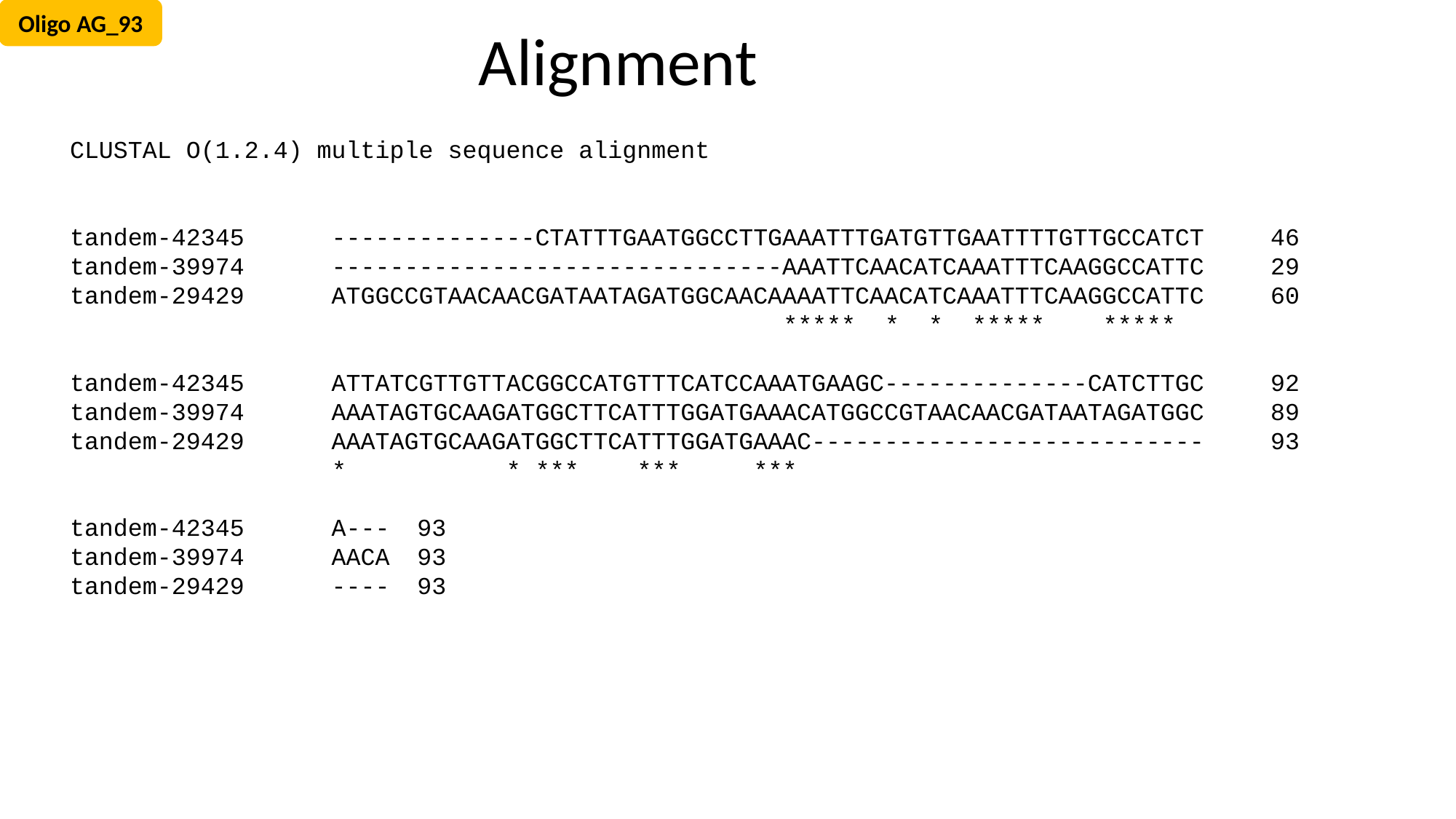

Oligo AG_93
# Alignment

CLUSTAL O(1.2.4) multiple sequence alignment

tandem-42345      --------------CTATTTGAATGGCCTTGAAATTTGATGTTGAATTTTGTTGCCATCT	46
tandem-39974      -------------------------------AAATTCAACATCAAATTTCAAGGCCATTC	29
tandem-29429      ATGGCCGTAACAACGATAATAGATGGCAACAAAATTCAACATCAAATTTCAAGGCCATTC	60
                                                 *****  *  *  *****    *****

tandem-42345      ATTATCGTTGTTACGGCCATGTTTCATCCAAATGAAGC--------------CATCTTGC	92
tandem-39974      AAATAGTGCAAGATGGCTTCATTTGGATGAAACATGGCCGTAACAACGATAATAGATGGC	89
tandem-29429      AAATAGTGCAAGATGGCTTCATTTGGATGAAAC---------------------------	93
                  *           * ***    ***     ***

tandem-42345      A---	93
tandem-39974      AACA	93
tandem-29429      ----	93